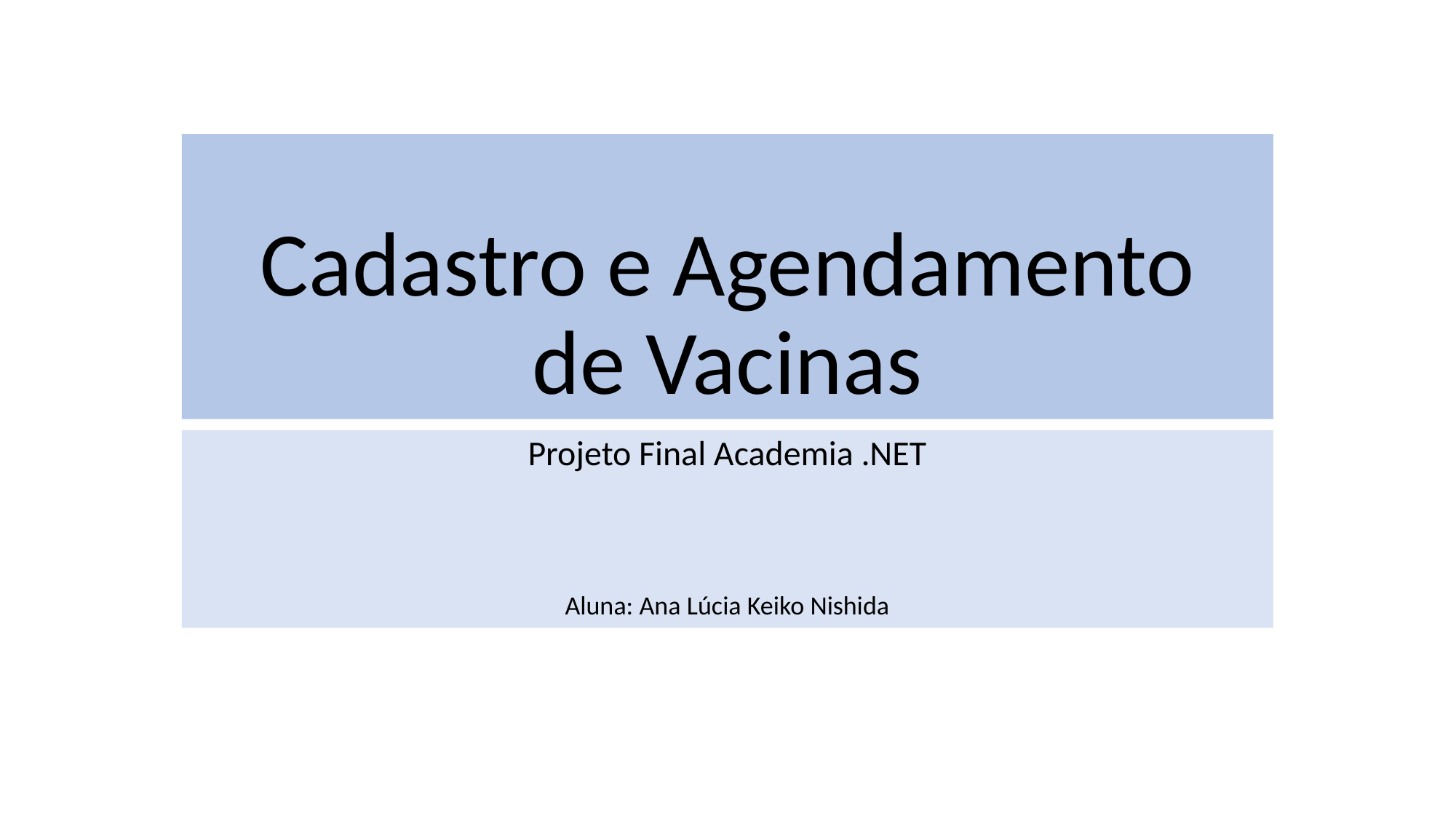

# Cadastro e Agendamento de Vacinas
Projeto Final Academia .NET

Aluna: Ana Lúcia Keiko Nishida